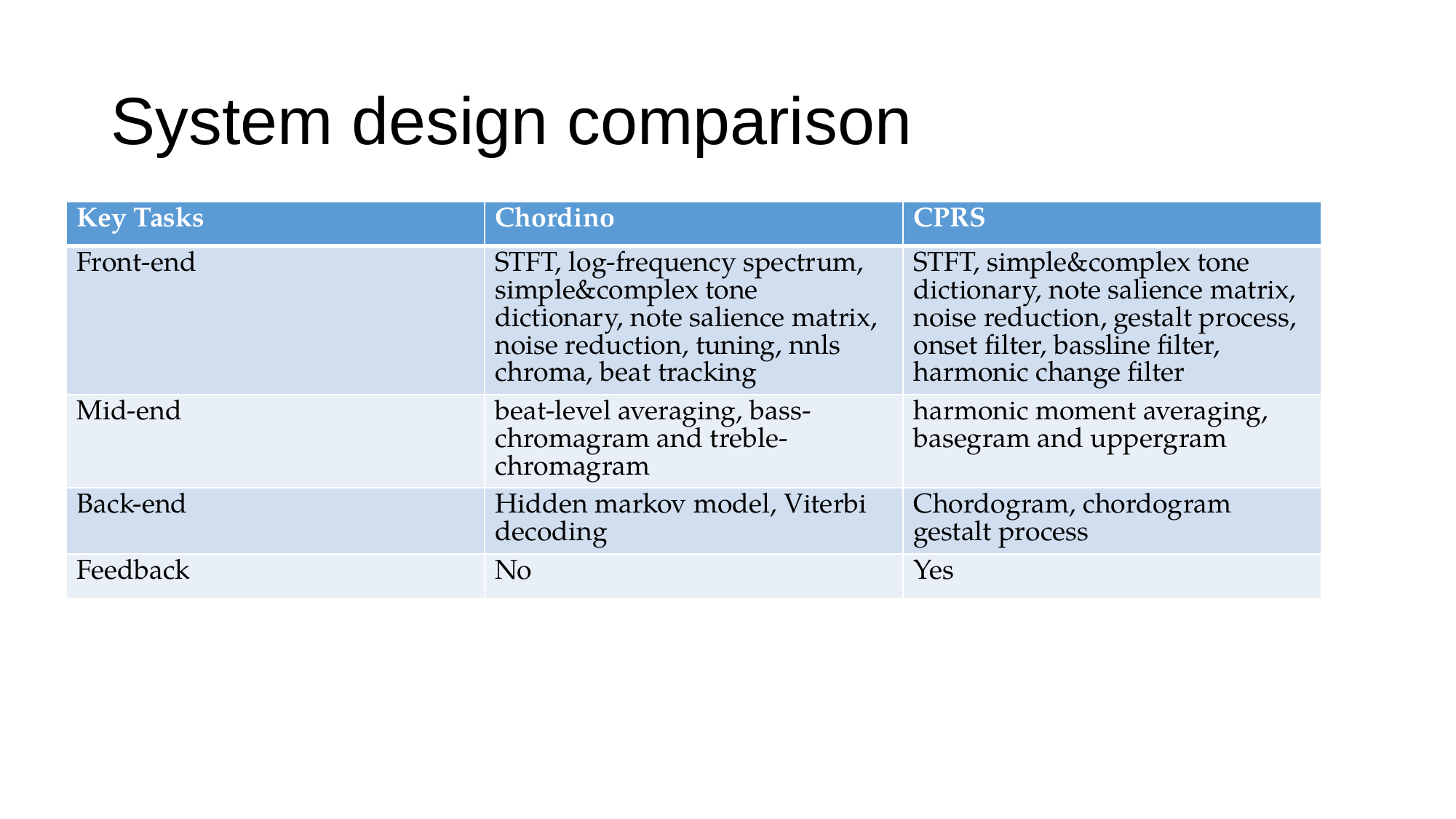

# System design comparison
| Key Tasks | Chordino | CPRS |
| --- | --- | --- |
| Front-end | STFT, log-frequency spectrum, simple&complex tone dictionary, note salience matrix, noise reduction, tuning, nnls chroma, beat tracking | STFT, simple&complex tone dictionary, note salience matrix, noise reduction, gestalt process, onset filter, bassline filter, harmonic change filter |
| Mid-end | beat-level averaging, bass-chromagram and treble-chromagram | harmonic moment averaging, basegram and uppergram |
| Back-end | Hidden markov model, Viterbi decoding | Chordogram, chordogram gestalt process |
| Feedback | No | Yes |